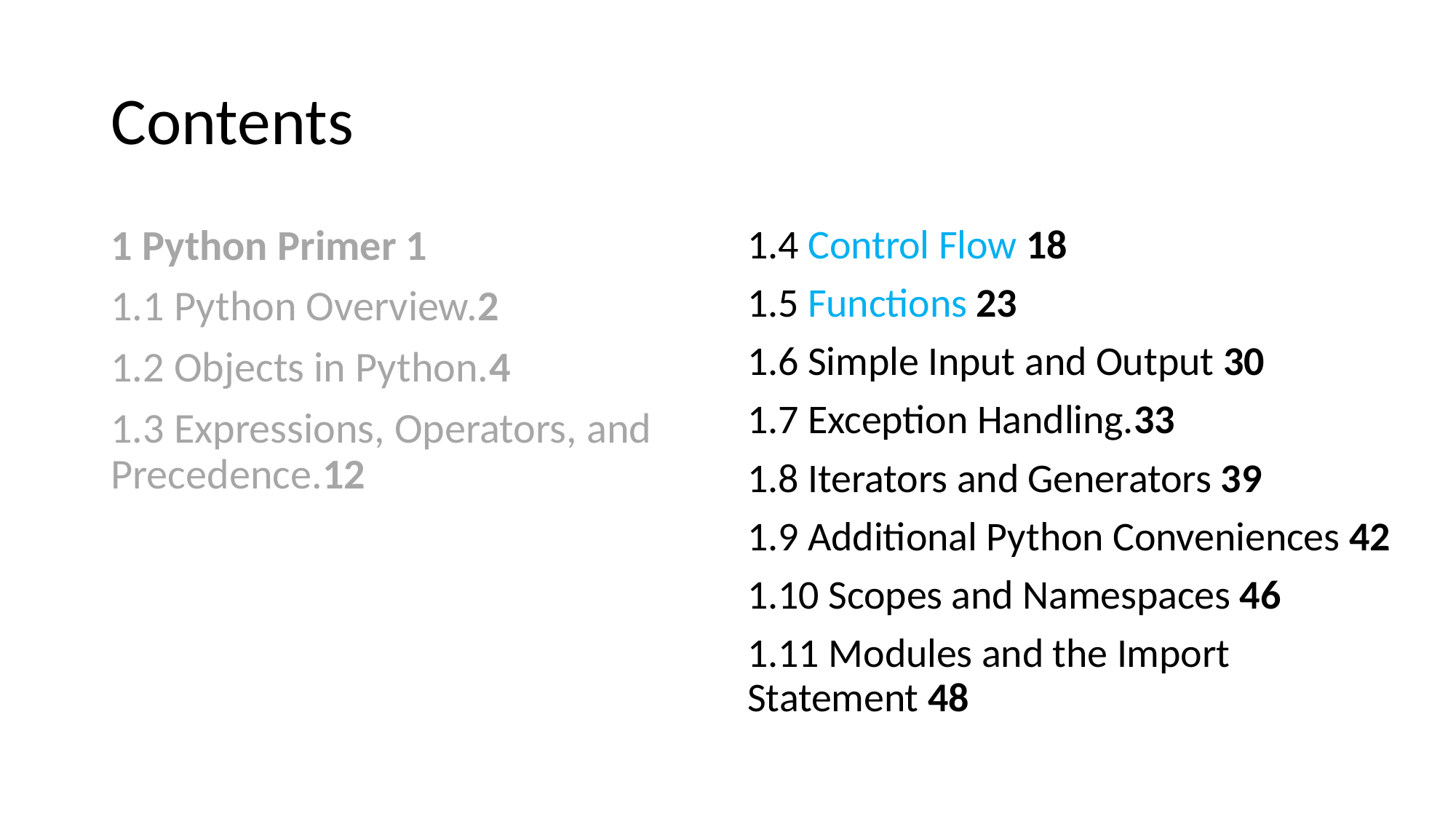

# Contents
1 Python Primer 1
1.1 Python Overview.2
1.2 Objects in Python.4
1.3 Expressions, Operators, and Precedence.12

1.4 Control Flow 18
1.5 Functions 23
1.6 Simple Input and Output 30
1.7 Exception Handling.33
1.8 Iterators and Generators 39
1.9 Additional Python Conveniences 42
1.10 Scopes and Namespaces 46
1.11 Modules and the Import Statement 48